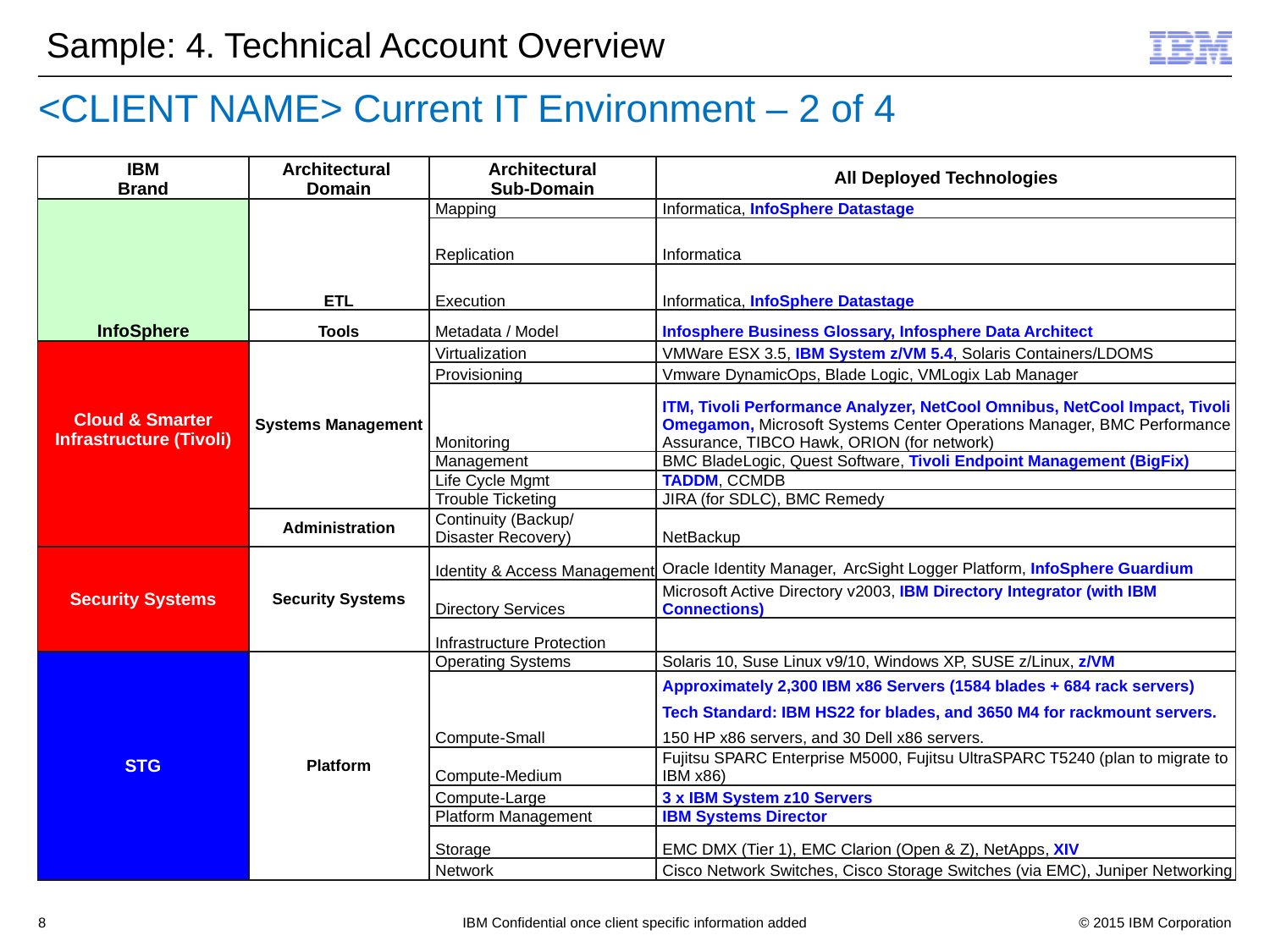

<CLIENT NAME> Current IT Environment – 2 of 4
Sample: 4. Technical Account Overview
| IBM Brand | Architectural Domain | Architectural Sub-Domain | All Deployed Technologies |
| --- | --- | --- | --- |
| InfoSphere | ETL | Mapping | Informatica, InfoSphere Datastage |
|  |  | Replication | Informatica |
|  |  | Execution | Informatica, InfoSphere Datastage |
|  | Tools | Metadata / Model | Infosphere Business Glossary, Infosphere Data Architect |
| Cloud & Smarter Infrastructure (Tivoli) | Systems Management | Virtualization | VMWare ESX 3.5, IBM System z/VM 5.4, Solaris Containers/LDOMS |
|  |  | Provisioning | Vmware DynamicOps, Blade Logic, VMLogix Lab Manager |
|  |  | Monitoring | ITM, Tivoli Performance Analyzer, NetCool Omnibus, NetCool Impact, Tivoli Omegamon, Microsoft Systems Center Operations Manager, BMC Performance Assurance, TIBCO Hawk, ORION (for network) |
|  |  | Management | BMC BladeLogic, Quest Software, Tivoli Endpoint Management (BigFix) |
|  |  | Life Cycle Mgmt | TADDM, CCMDB |
|  |  | Trouble Ticketing | JIRA (for SDLC), BMC Remedy |
|  | Administration | Continuity (Backup/ Disaster Recovery) | NetBackup |
| Security Systems | Security Systems | Identity & Access Management | Oracle Identity Manager, ArcSight Logger Platform, InfoSphere Guardium |
|  |  | Directory Services | Microsoft Active Directory v2003, IBM Directory Integrator (with IBM Connections) |
|  |  | Infrastructure Protection |  |
| STG | Platform | Operating Systems | Solaris 10, Suse Linux v9/10, Windows XP, SUSE z/Linux, z/VM |
|  |  | Compute-Small | Approximately 2,300 IBM x86 Servers (1584 blades + 684 rack servers) Tech Standard: IBM HS22 for blades, and 3650 M4 for rackmount servers. 150 HP x86 servers, and 30 Dell x86 servers. |
|  |  | Compute-Medium | Fujitsu SPARC Enterprise M5000, Fujitsu UltraSPARC T5240 (plan to migrate to IBM x86) |
|  |  | Compute-Large | 3 x IBM System z10 Servers |
|  |  | Platform Management | IBM Systems Director |
|  |  | Storage | EMC DMX (Tier 1), EMC Clarion (Open & Z), NetApps, XIV |
|  |  | Network | Cisco Network Switches, Cisco Storage Switches (via EMC), Juniper Networking |
8
IBM Confidential once client specific information added